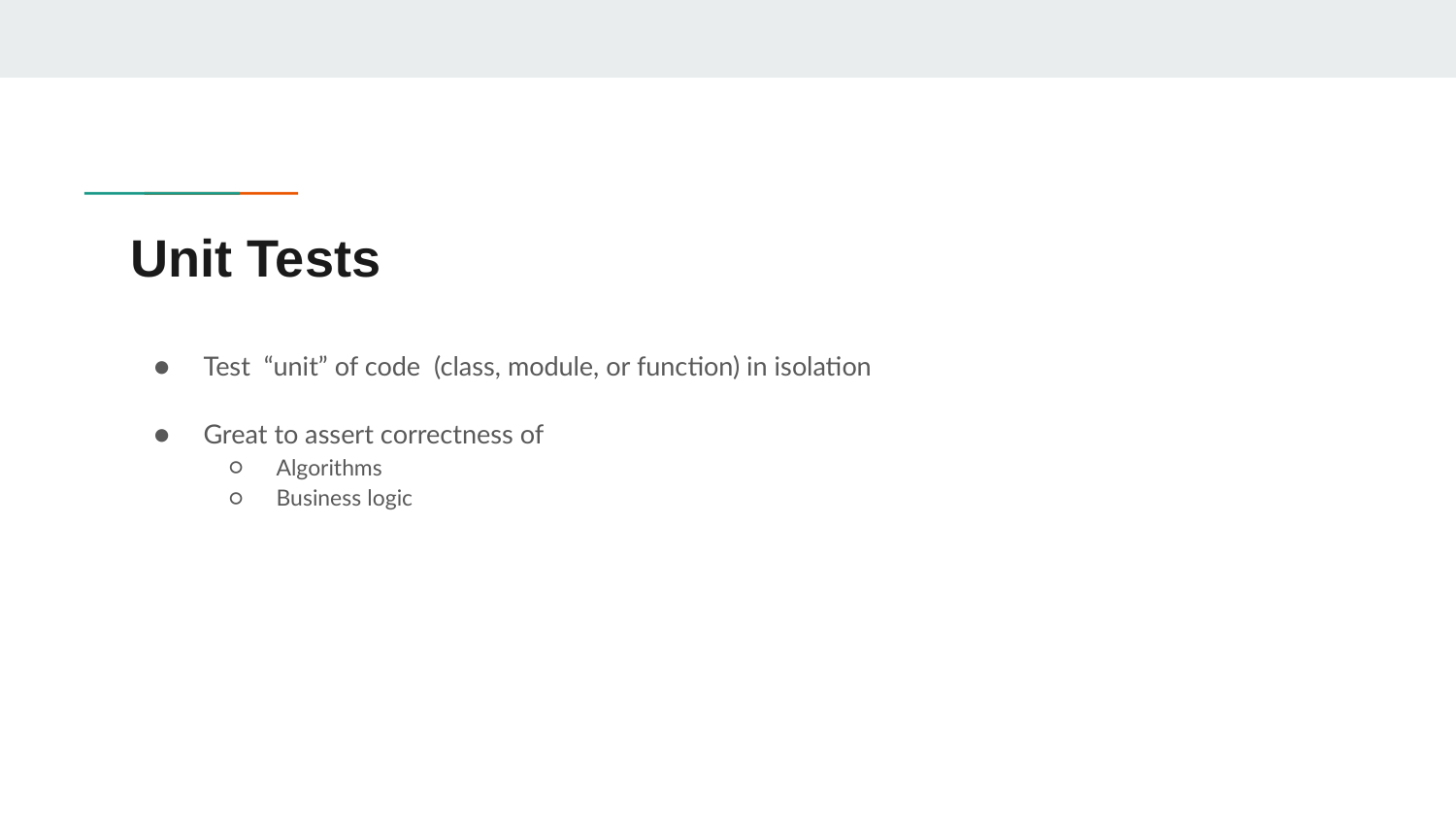

# Unit Tests
Test  “unit” of code  (class, module, or function) in isolation
Great to assert correctness of
Algorithms
Business logic